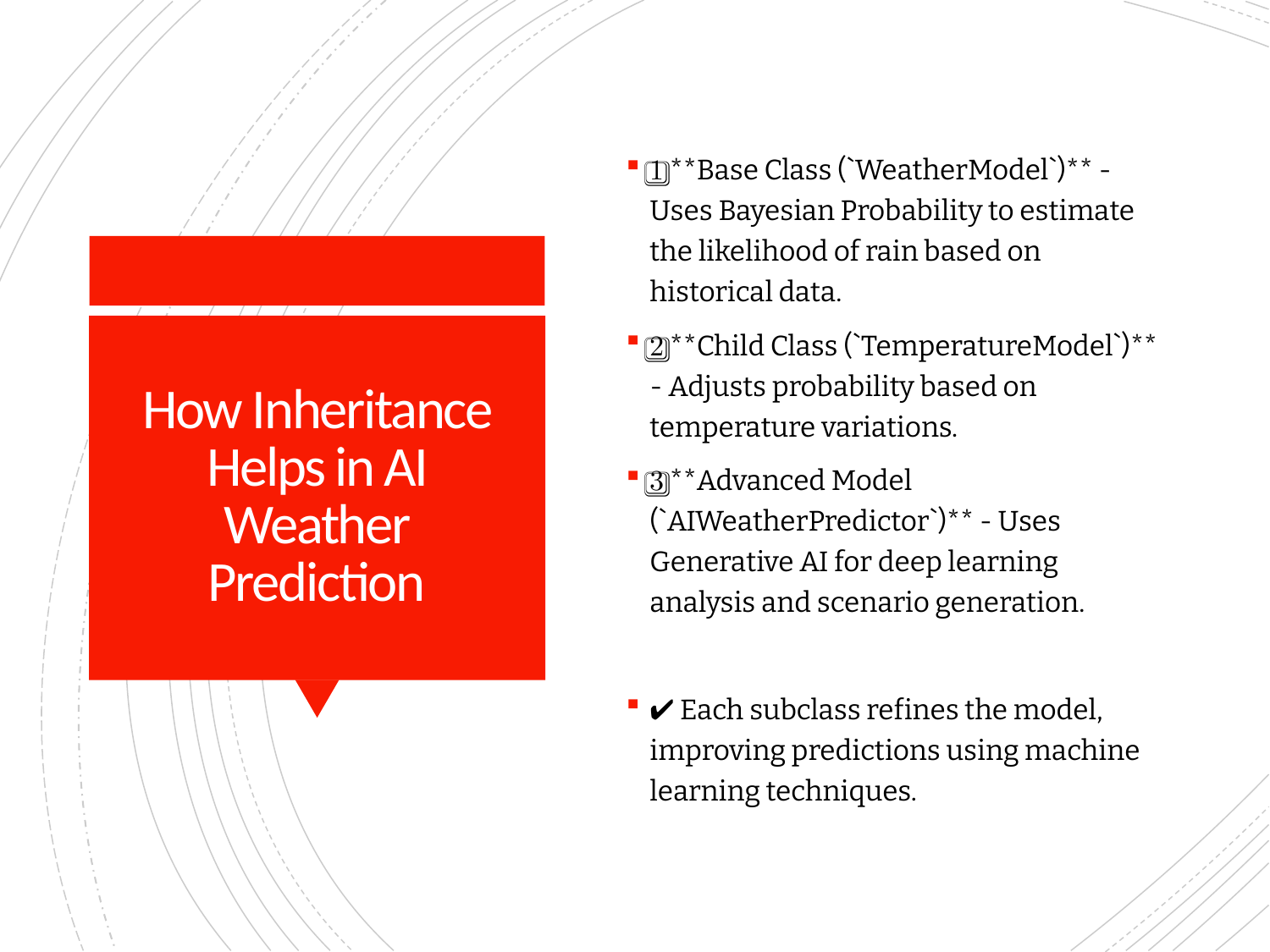

1️⃣ **Base Class (`WeatherModel`)** - Uses Bayesian Probability to estimate the likelihood of rain based on historical data.
2️⃣ **Child Class (`TemperatureModel`)** - Adjusts probability based on temperature variations.
3️⃣ **Advanced Model (`AIWeatherPredictor`)** - Uses Generative AI for deep learning analysis and scenario generation.

✔ Each subclass refines the model, improving predictions using machine learning techniques.
# How Inheritance Helps in AI Weather Prediction